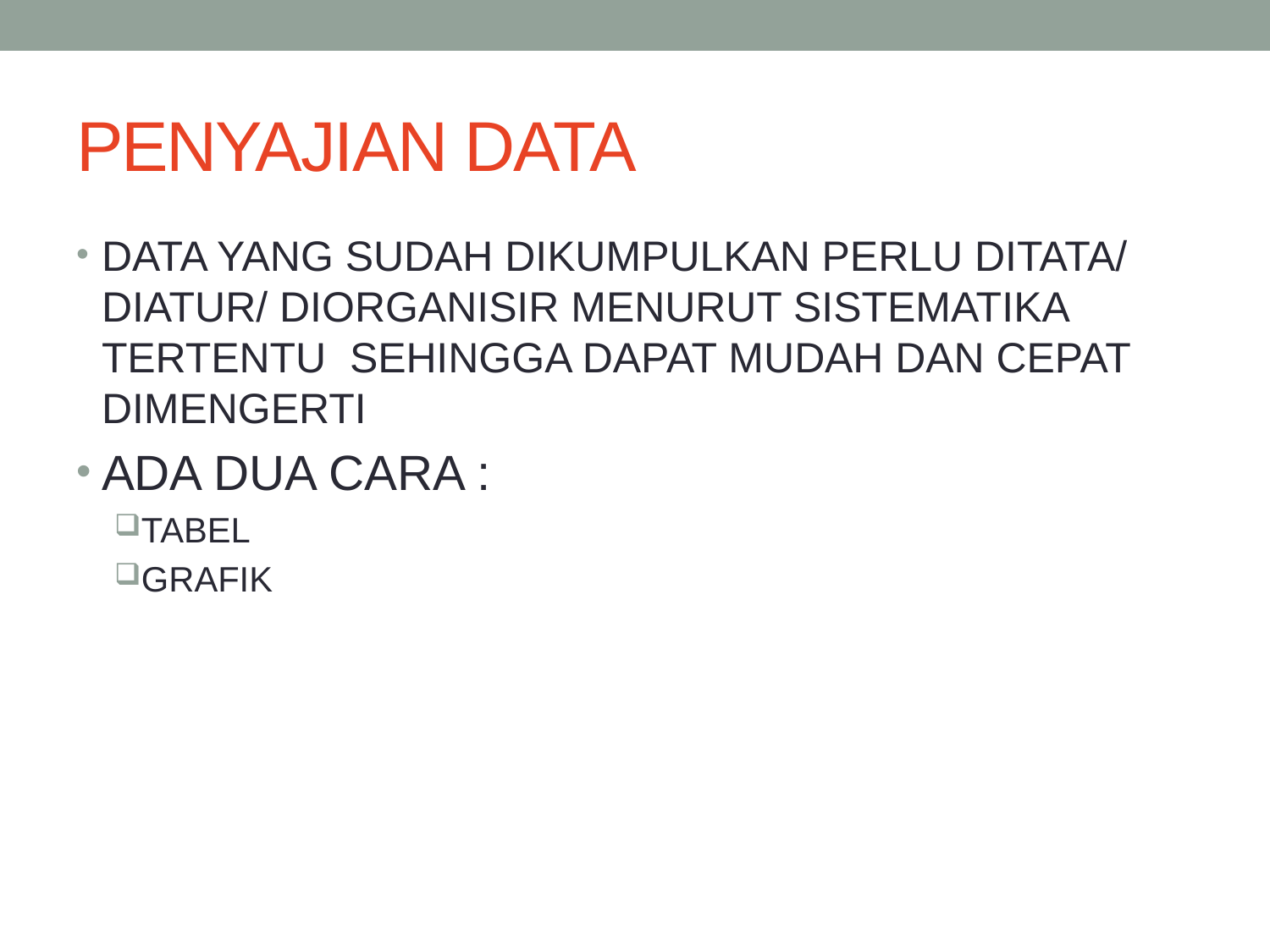

# PENYAJIAN DATA
DATA YANG SUDAH DIKUMPULKAN PERLU DITATA/ DIATUR/ DIORGANISIR MENURUT SISTEMATIKA TERTENTU  SEHINGGA DAPAT MUDAH DAN CEPAT DIMENGERTI
ADA DUA CARA :
TABEL
GRAFIK